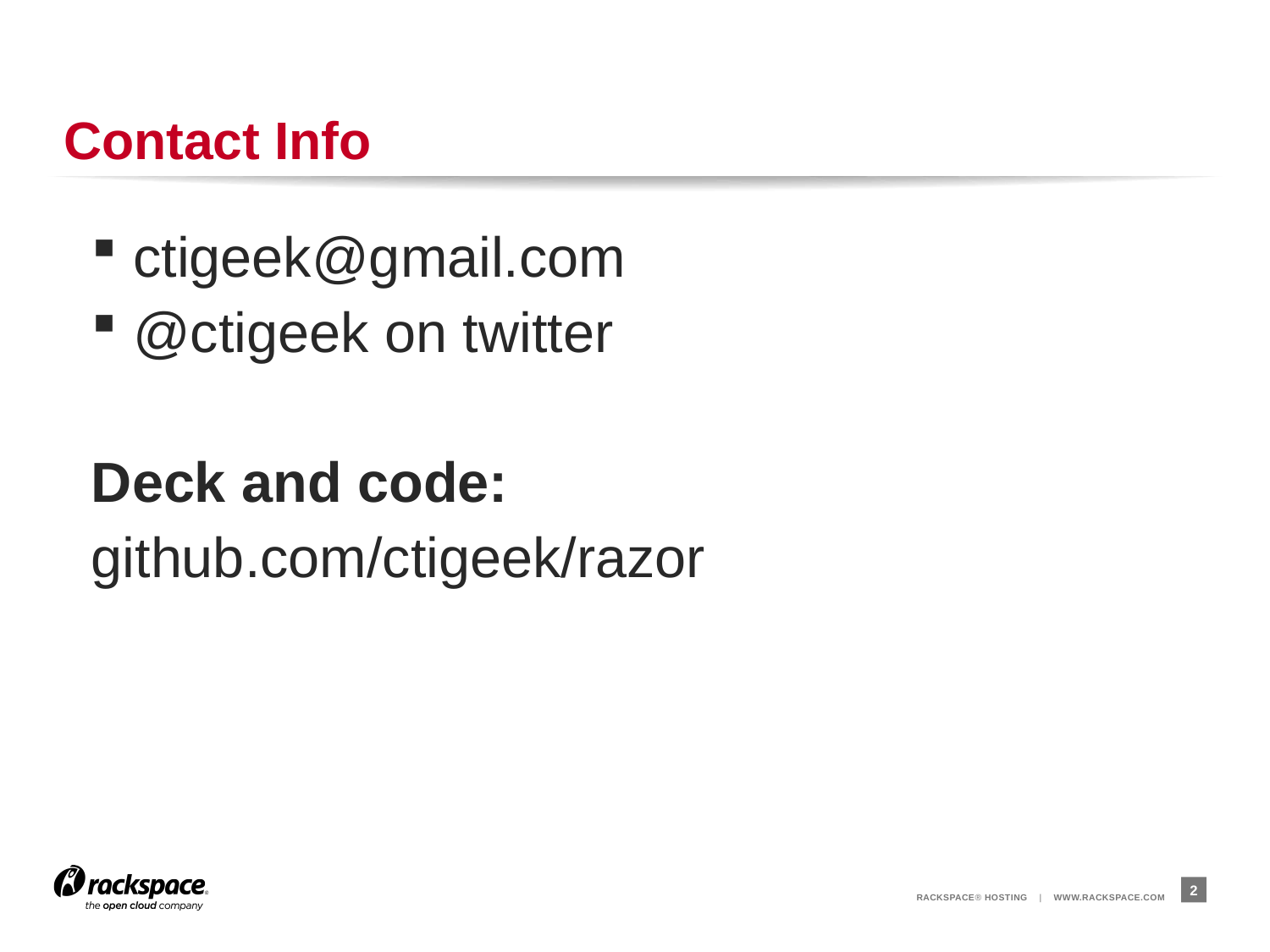

# Contact Info
 ctigeek@gmail.com
 @ctigeek on twitter

Deck and code:
github.com/ctigeek/razor

2